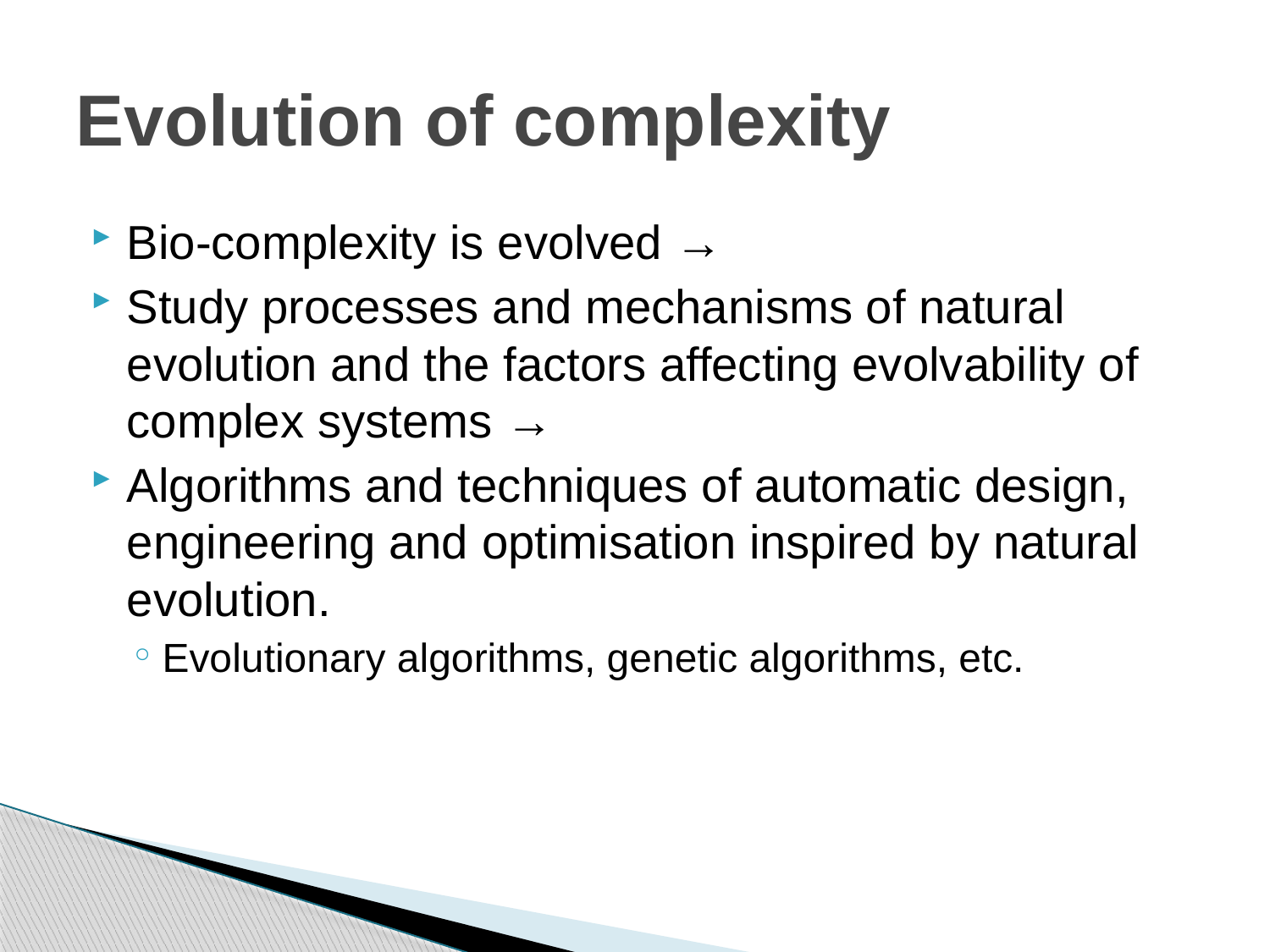

# Evolution of complexity
Bio-complexity is evolved →
Study processes and mechanisms of natural evolution and the factors affecting evolvability of complex systems →
Algorithms and techniques of automatic design, engineering and optimisation inspired by natural evolution.
Evolutionary algorithms, genetic algorithms, etc.